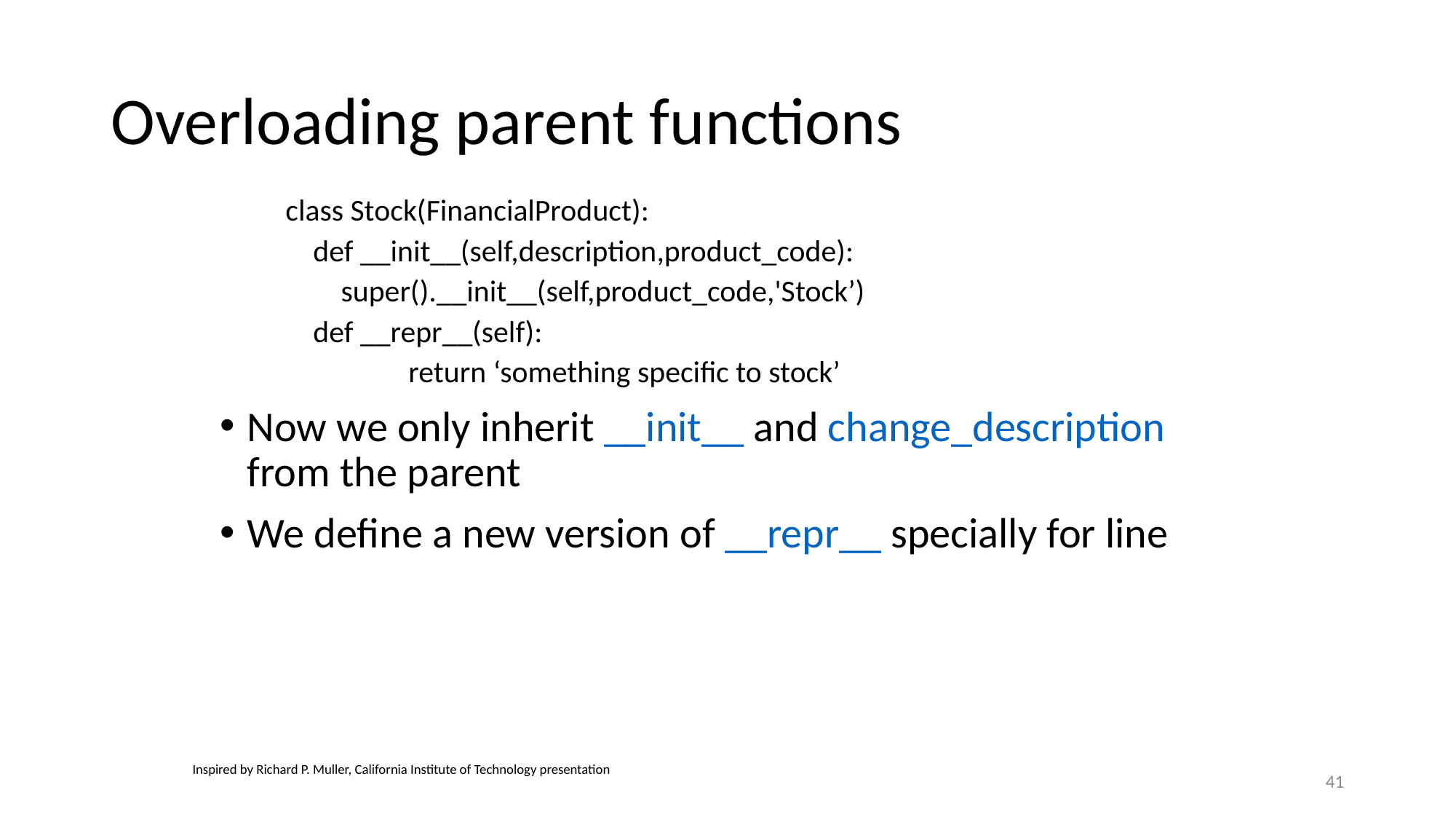

# Overloading parent functions

class Stock(FinancialProduct):
    def __init__(self,description,product_code):
        super().__init__(self,product_code,'Stock’)
    def __repr__(self):
	  return ‘something specific to stock’
Now we only inherit __init__ and change_description from the parent
We define a new version of __repr__ specially for line
Inspired by Richard P. Muller, California Institute of Technology presentation
41